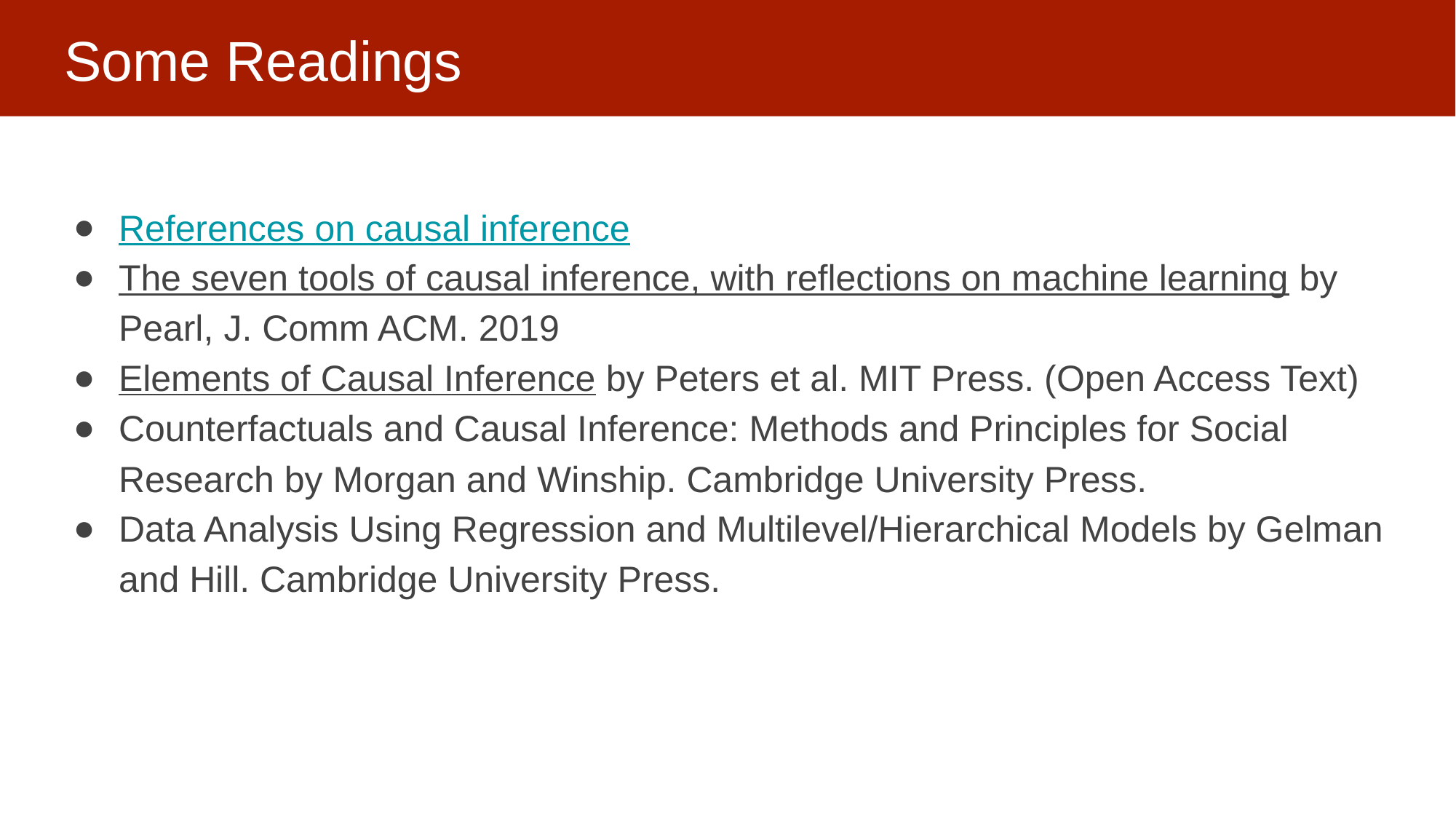

# Some Readings
References on causal inference
The seven tools of causal inference, with reflections on machine learning by Pearl, J. Comm ACM. 2019
Elements of Causal Inference by Peters et al. MIT Press. (Open Access Text)
Counterfactuals and Causal Inference: Methods and Principles for Social Research by Morgan and Winship. Cambridge University Press.
Data Analysis Using Regression and Multilevel/Hierarchical Models by Gelman and Hill. Cambridge University Press.